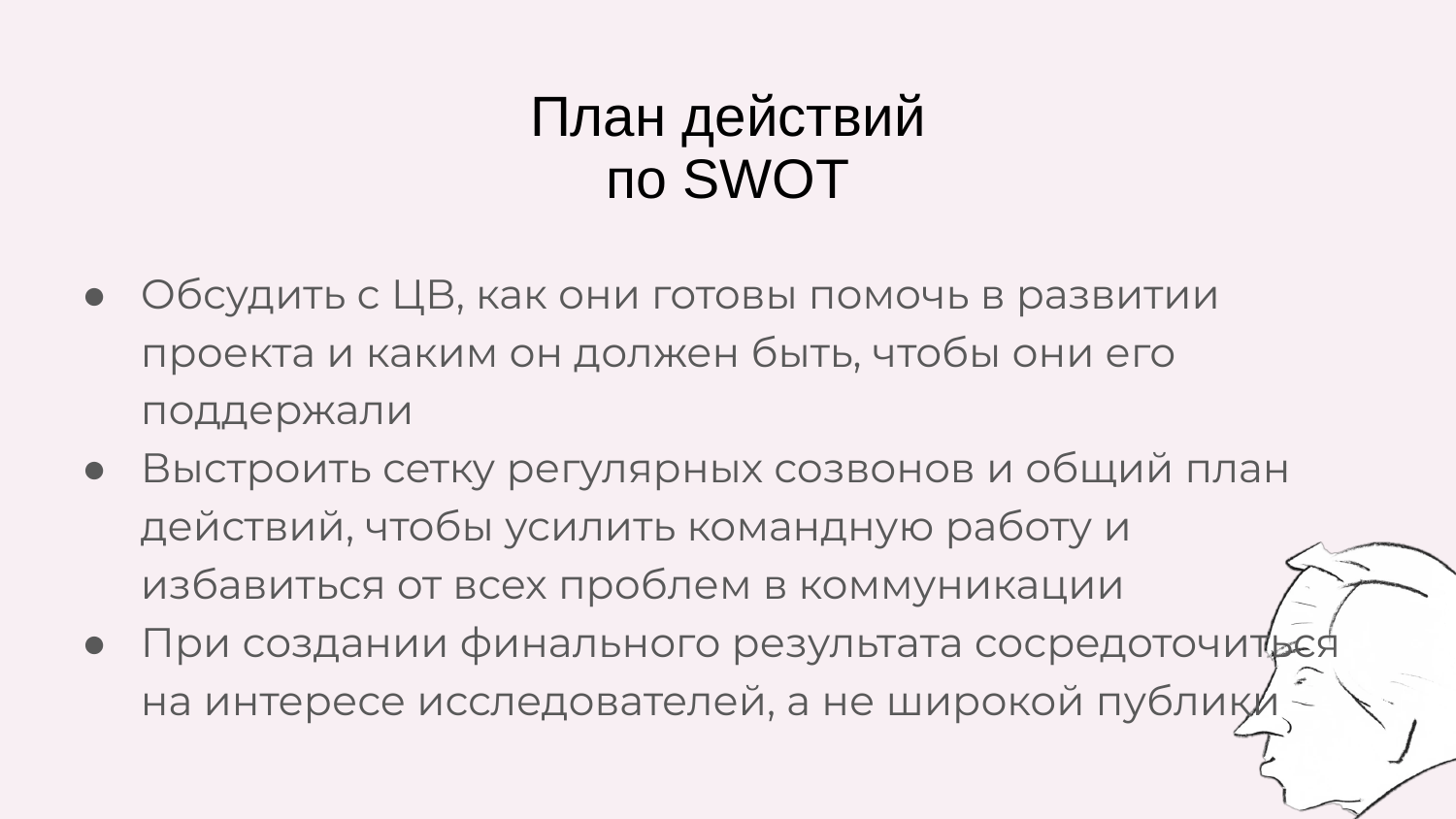

# План действий
по SWOT

Обсудить с ЦВ, как они готовы помочь в развитии проекта и каким он должен быть, чтобы они его поддержали
Выстроить сетку регулярных созвонов и общий план действий, чтобы усилить командную работу и избавиться от всех проблем в коммуникации
При создании финального результата сосредоточиться на интересе исследователей, а не широкой публики